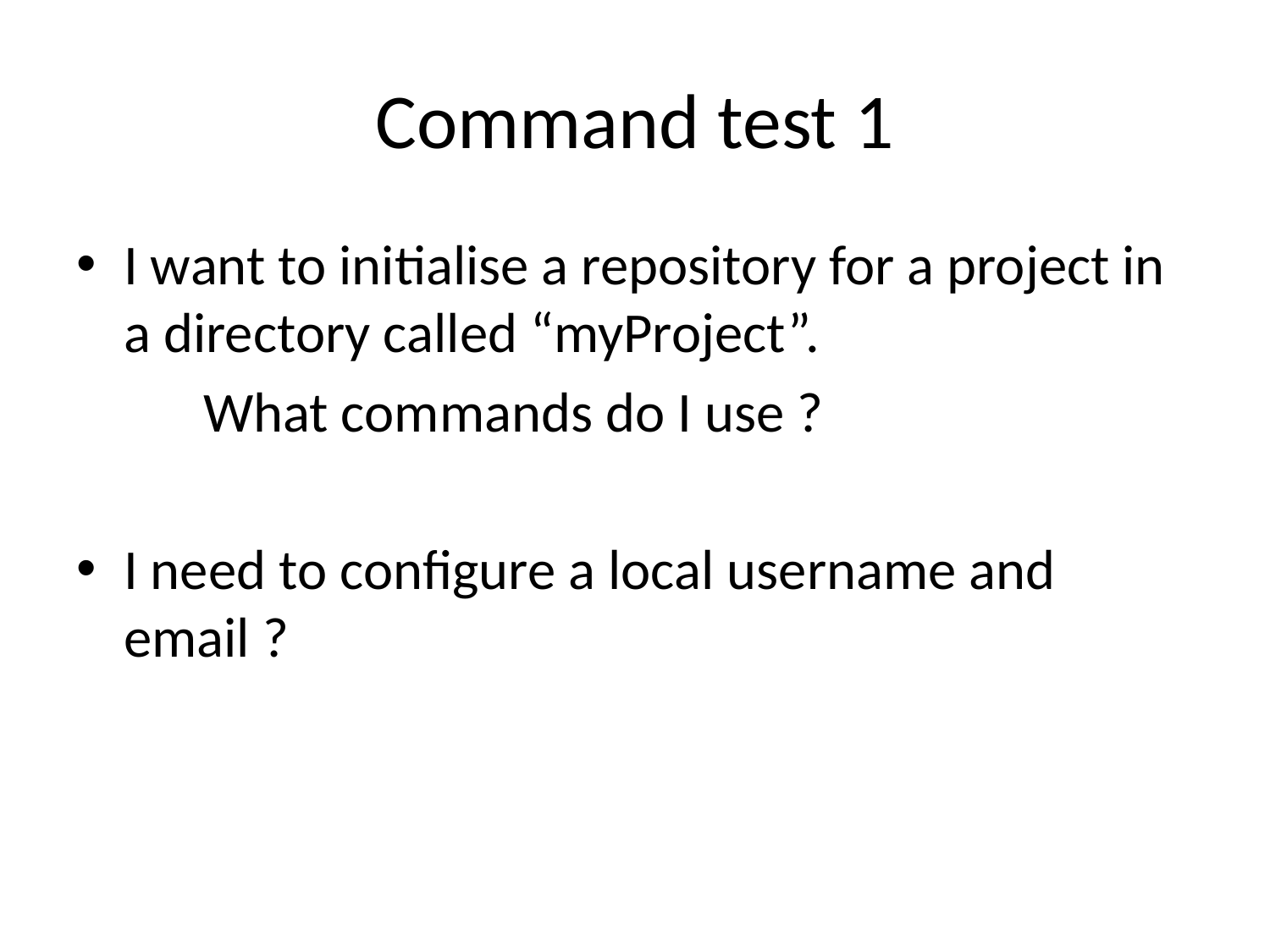

# Command test 1
I want to initialise a repository for a project in a directory called “myProject”.
	What commands do I use ?

I need to configure a local username and email ?